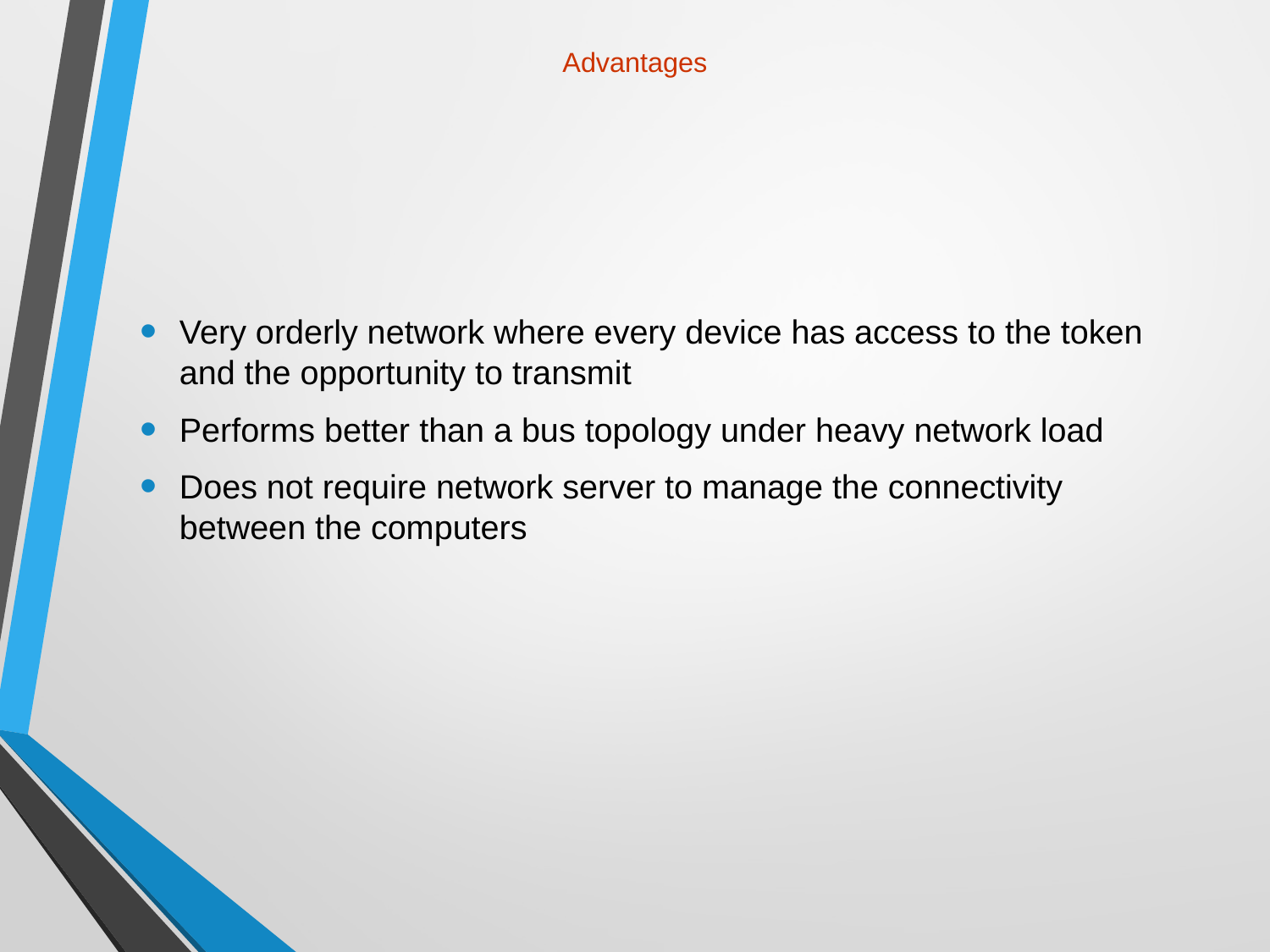

# Advantages
Very orderly network where every device has access to the token and the opportunity to transmit
Performs better than a bus topology under heavy network load
Does not require network server to manage the connectivity between the computers